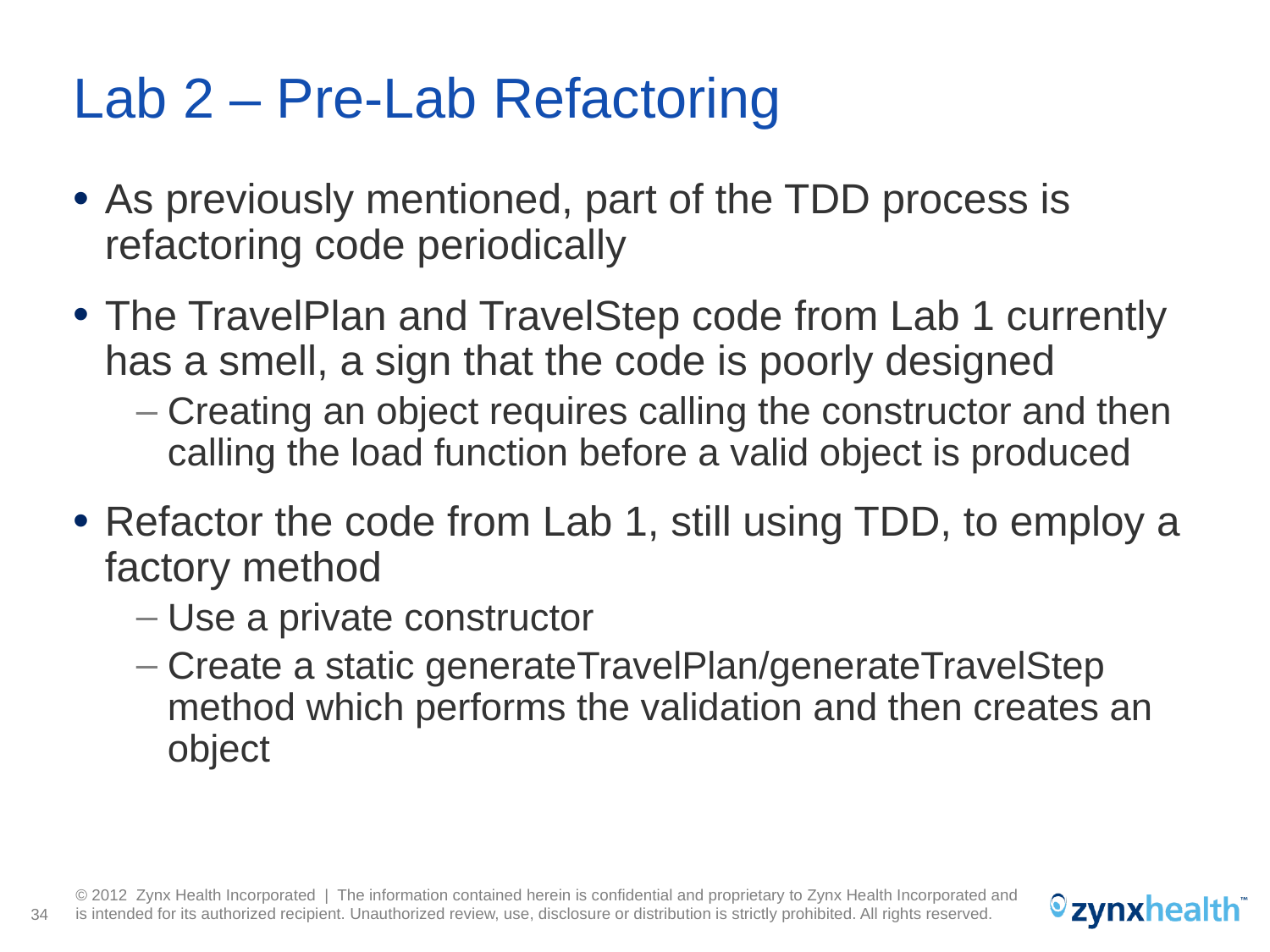

# Lab 2 – Pre-Lab Refactoring
As previously mentioned, part of the TDD process is refactoring code periodically
The TravelPlan and TravelStep code from Lab 1 currently has a smell, a sign that the code is poorly designed
Creating an object requires calling the constructor and then calling the load function before a valid object is produced
Refactor the code from Lab 1, still using TDD, to employ a factory method
Use a private constructor
Create a static generateTravelPlan/generateTravelStep method which performs the validation and then creates an object